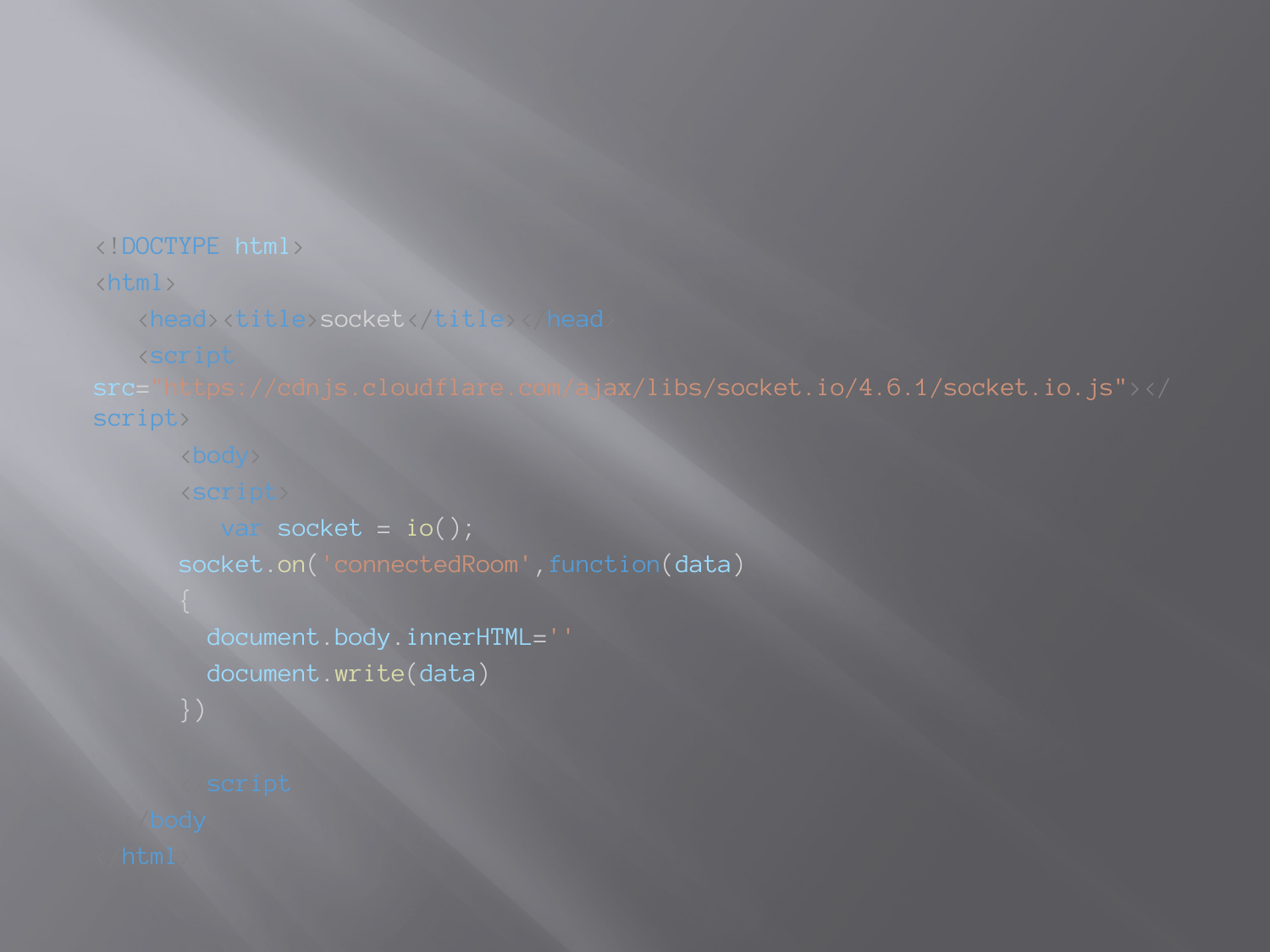

<!DOCTYPE html>
<html>
   <head><title>socket</title></head>
   <script src="https://cdnjs.cloudflare.com/ajax/libs/socket.io/4.6.1/socket.io.js"></script>
      <body>
      <script>
         var socket = io();
      socket.on('connectedRoom',function(data)
      {
        document.body.innerHTML=''
        document.write(data)
      })

      </script>
  </body>
</html>